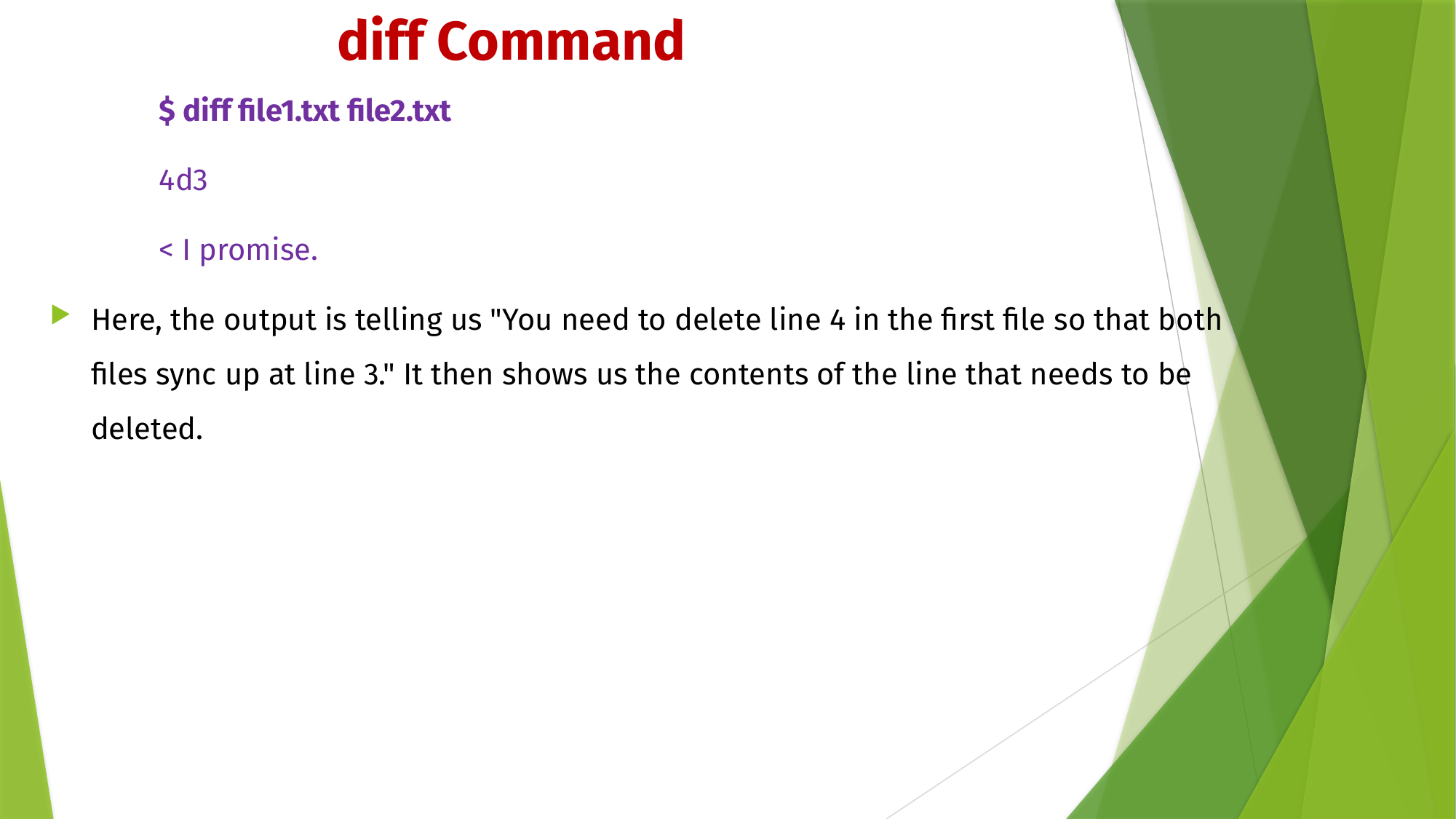

# diff Command
	$ diff file1.txt file2.txt
	4d3
	< I promise.
Here, the output is telling us "You need to delete line 4 in the first file so that both files sync up at line 3." It then shows us the contents of the line that needs to be deleted.